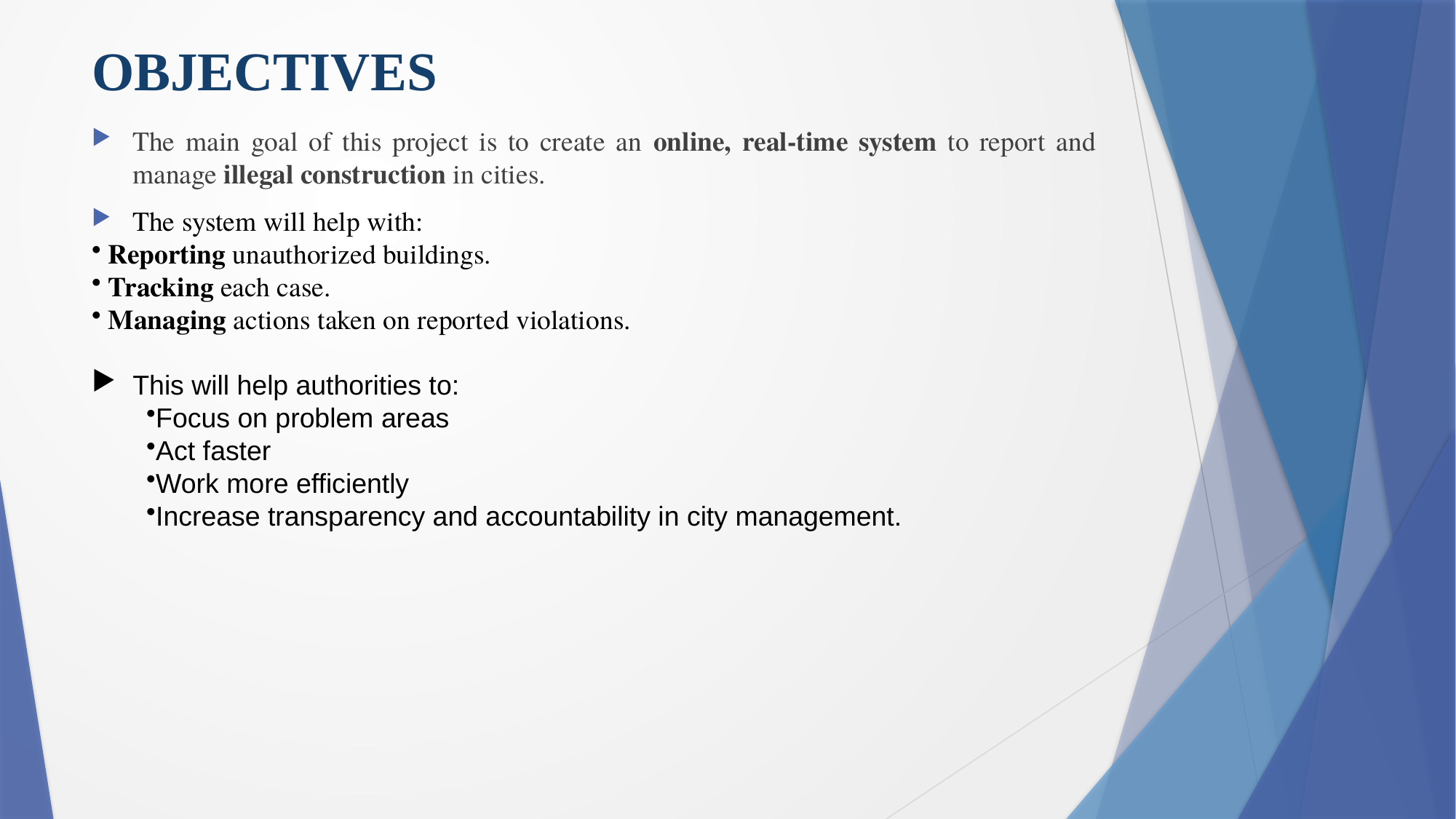

# OBJECTIVES
The main goal of this project is to create an online, real-time system to report and manage illegal construction in cities.
The system will help with:
 Reporting unauthorized buildings.
 Tracking each case.
 Managing actions taken on reported violations.

This will help authorities to:
Focus on problem areas
Act faster
Work more efficiently
Increase transparency and accountability in city management.